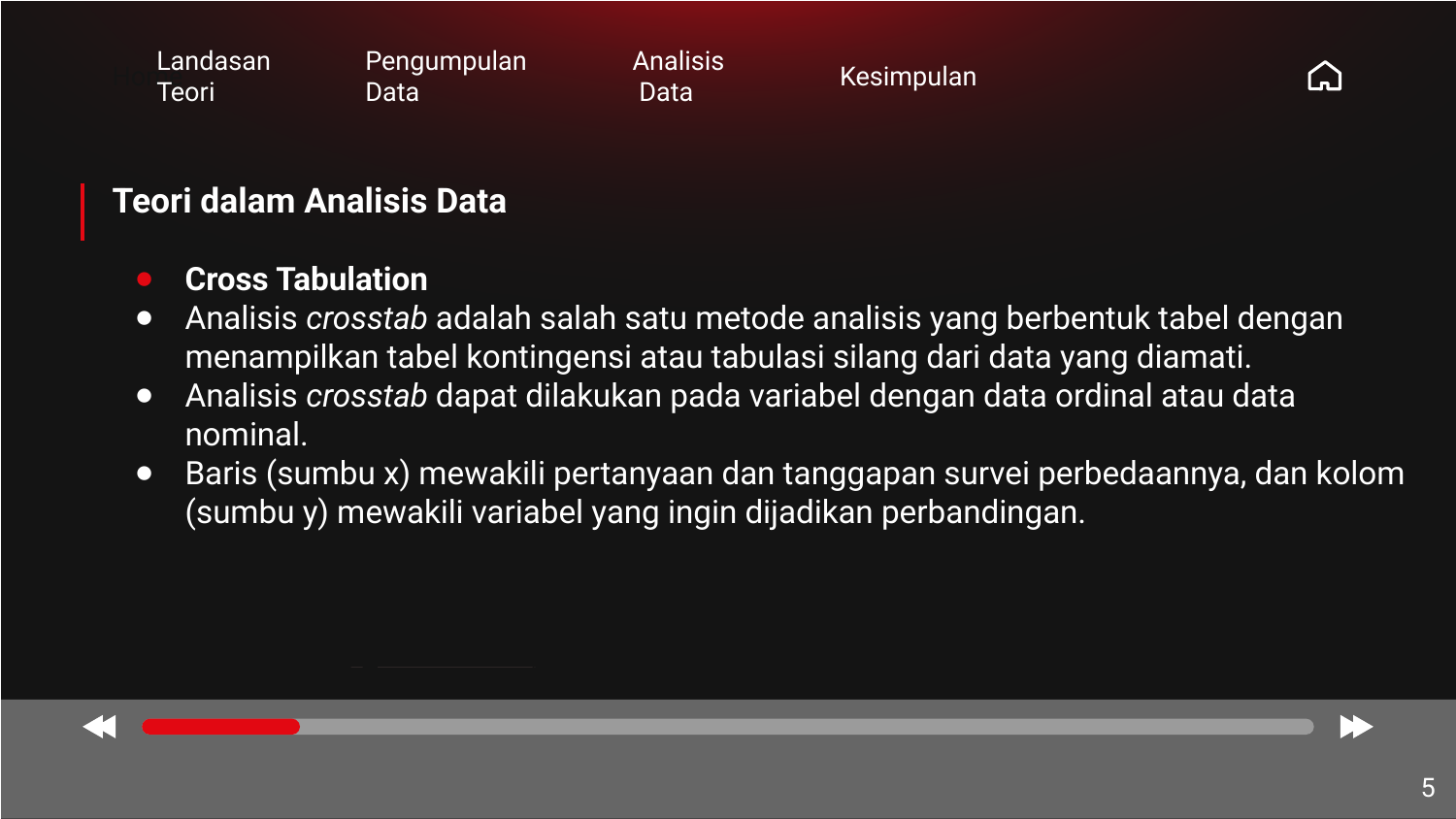

Home
Landasan
Teori
Pengumpulan
Data
Analisis
 Data
Kesimpulan

Teori dalam Analisis Data

Cross Tabulation
Analisis crosstab adalah salah satu metode analisis yang berbentuk tabel dengan menampilkan tabel kontingensi atau tabulasi silang dari data yang diamati.
Analisis crosstab dapat dilakukan pada variabel dengan data ordinal atau data nominal.
Baris (sumbu x) mewakili pertanyaan dan tanggapan survei perbedaannya, dan kolom (sumbu y) mewakili variabel yang ingin dijadikan perbandingan.

5